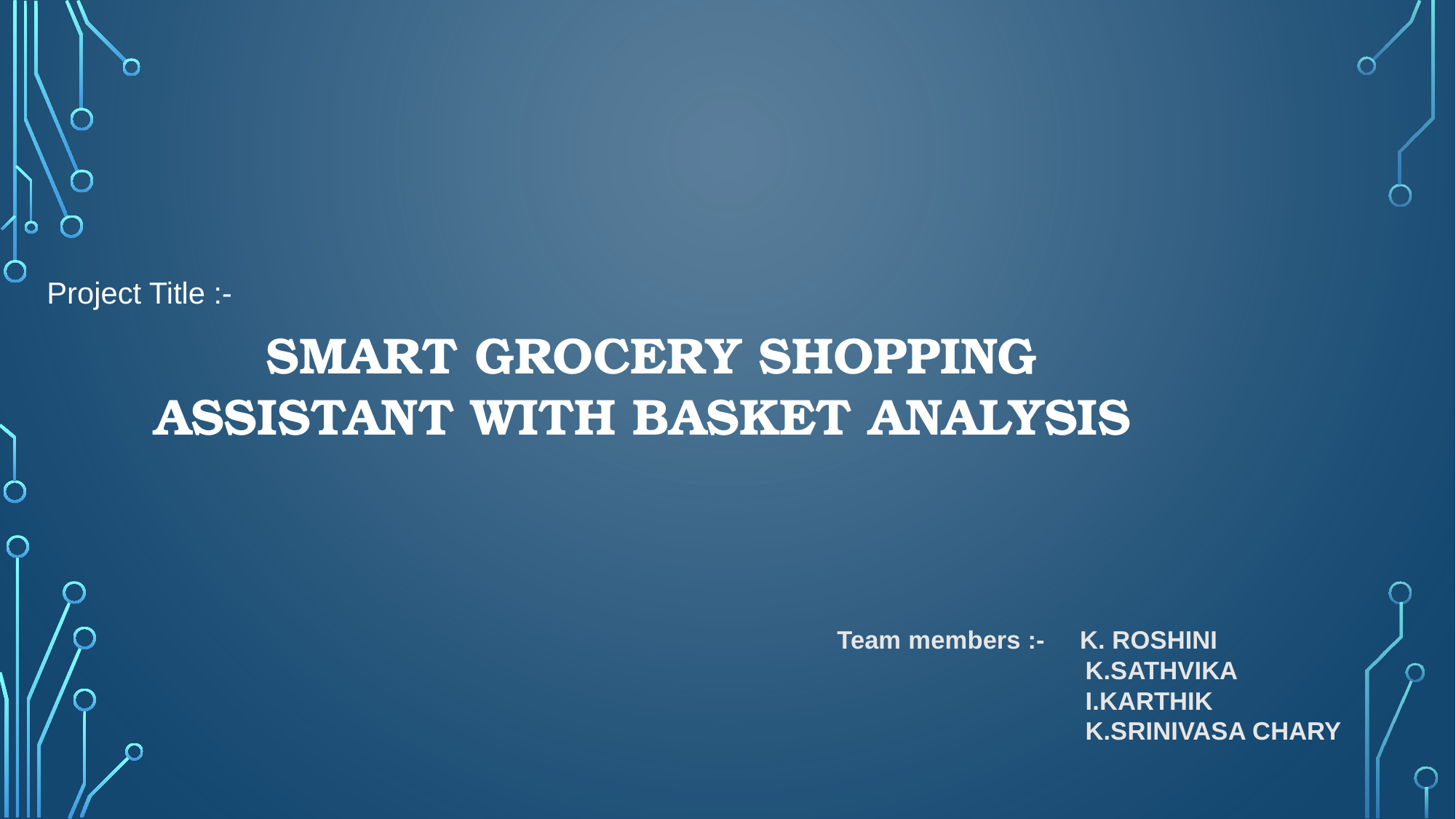

Project Title :-
SMART GROCERY SHOPPING ASSISTANT WITH BASKET ANALYSIS

Team members :-     K. ROSHINI
                                   K.SATHVIKA
                                   I.KARTHIK
                                   K.SRINIVASA CHARY